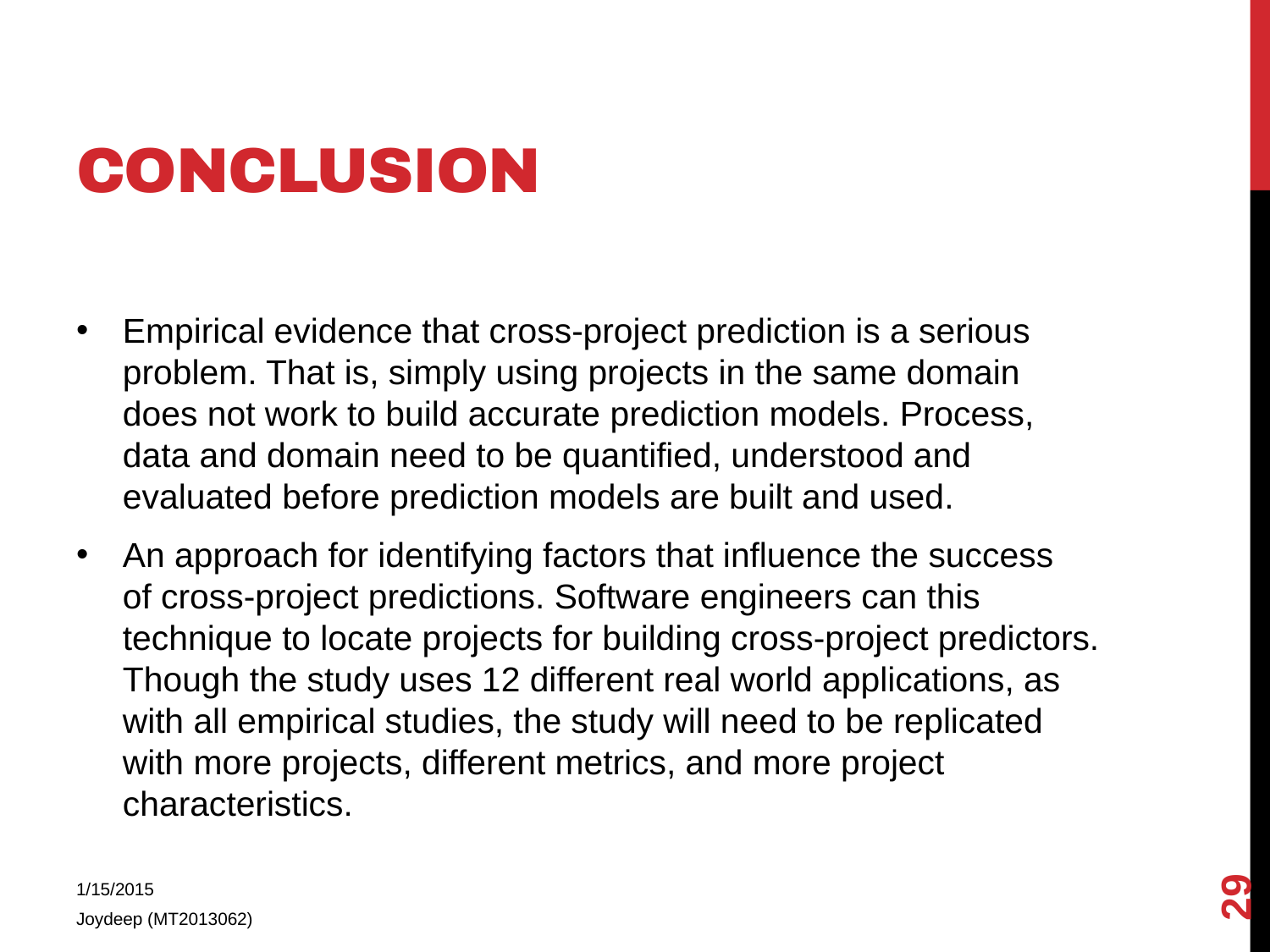

# Conclusion

Empirical evidence that cross-project prediction is a serious
problem. That is, simply using projects in the same domain
does not work to build accurate prediction models. Process,
data and domain need to be quantified, understood and evaluated before prediction models are built and used.
An approach for identifying factors that influence the success
of cross-project predictions. Software engineers can this technique to locate projects for building cross-project predictors.
Though the study uses 12 different real world applications, as
with all empirical studies, the study will need to be replicated
with more projects, different metrics, and more project characteristics.
29
1/15/2015
Joydeep (MT2013062)